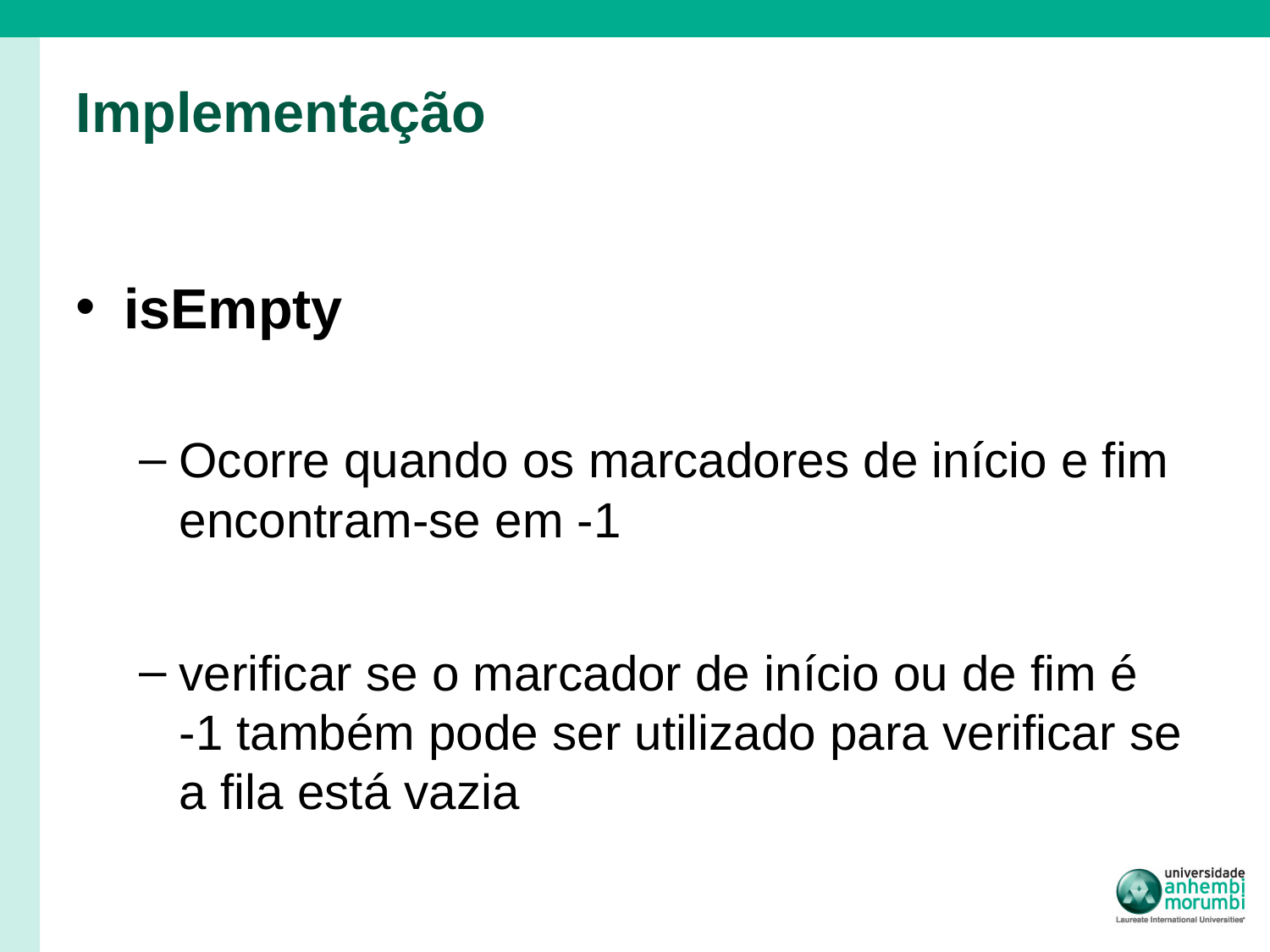

# Implementação
isEmpty

Ocorre quando os marcadores de início e fim encontram-se em -1

verificar se o marcador de início ou de fim é
-1 também pode ser utilizado para verificar se a fila está vazia